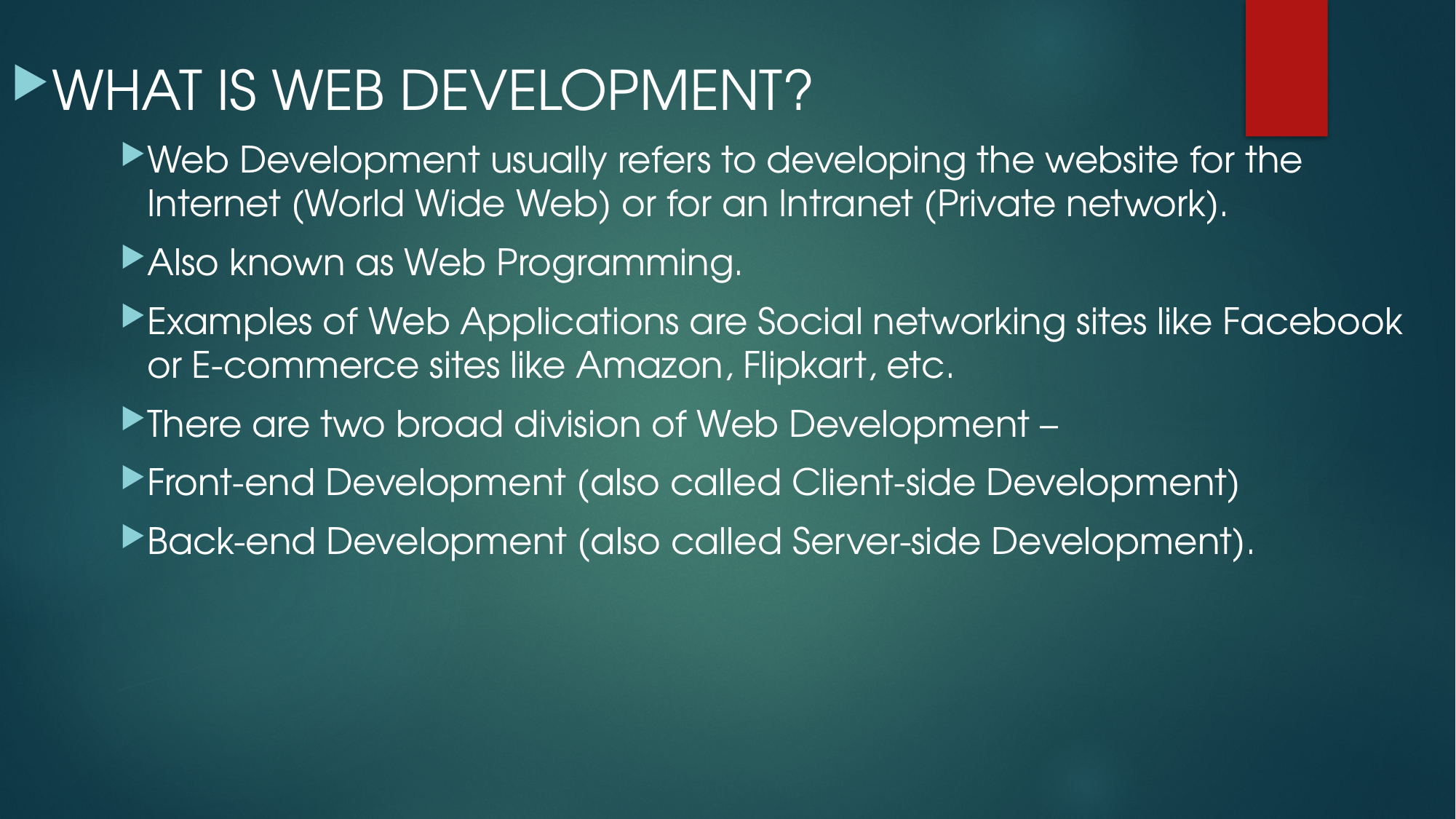

WHAT IS WEB DEVELOPMENT?
Web Development usually refers to developing the website for the Internet (World Wide Web) or for an Intranet (Private network).
Also known as Web Programming.
Examples of Web Applications are Social networking sites like Facebook or E-commerce sites like Amazon, Flipkart, etc.
There are two broad division of Web Development –
Front-end Development (also called Client-side Development)
Back-end Development (also called Server-side Development).